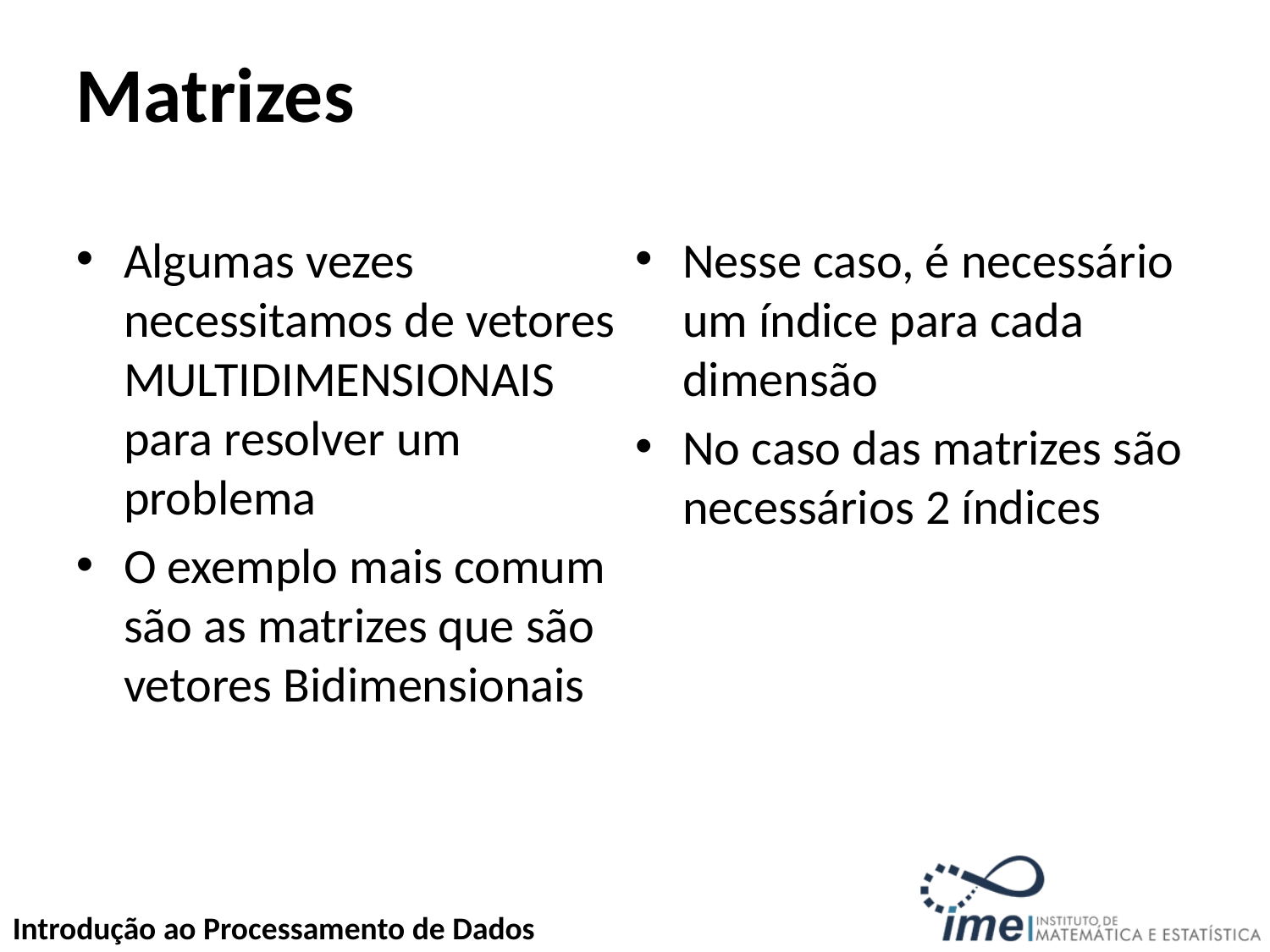

# Matrizes
Algumas vezes necessitamos de vetores MULTIDIMENSIONAIS para resolver um problema
O exemplo mais comum são as matrizes que são vetores Bidimensionais

Nesse caso, é necessário um índice para cada dimensão
No caso das matrizes são necessários 2 índices